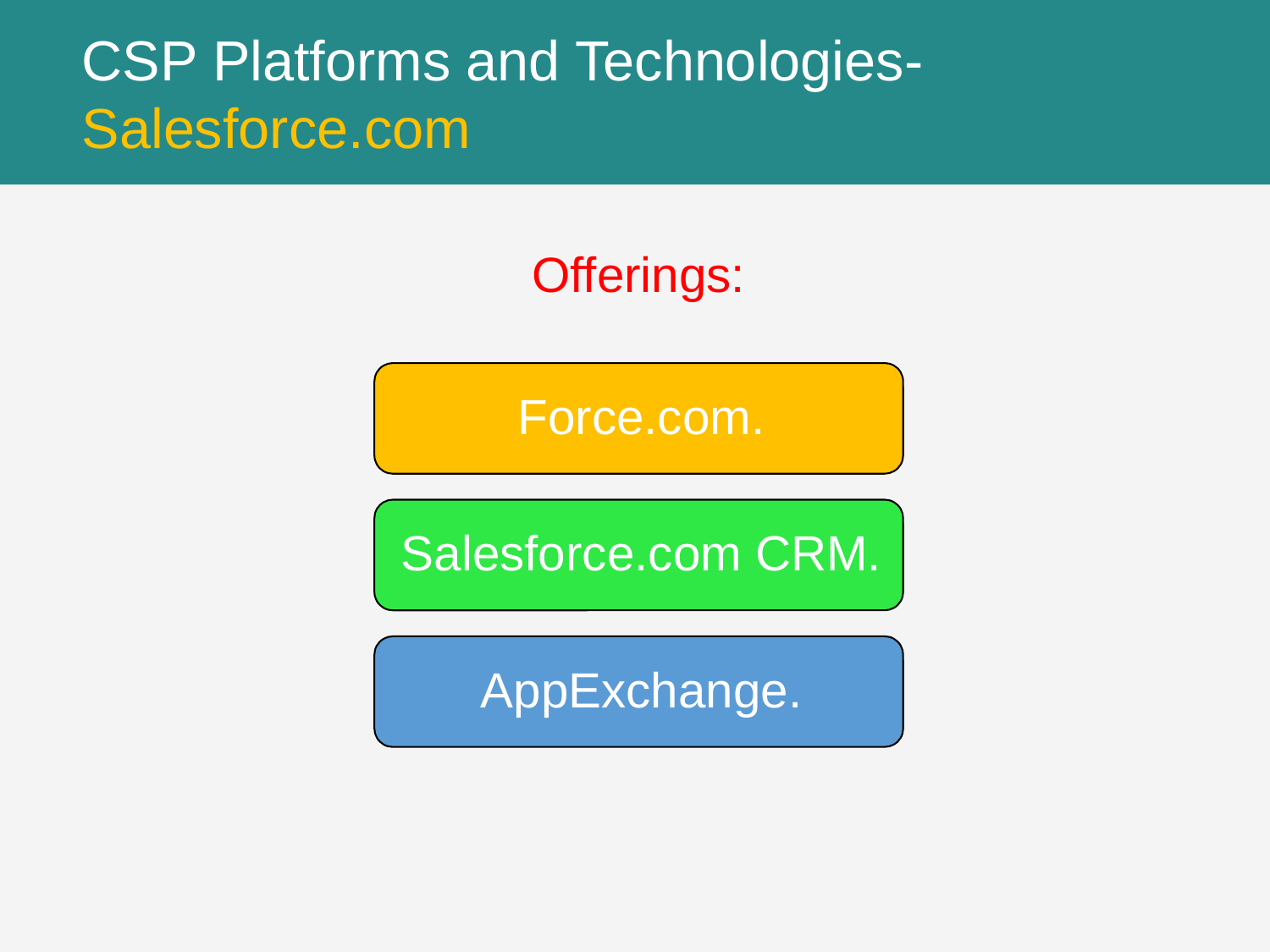

# CSP Platforms and Technologies-Salesforce.com
Offerings:

Force.com.
Salesforce.com CRM.
AppExchange.